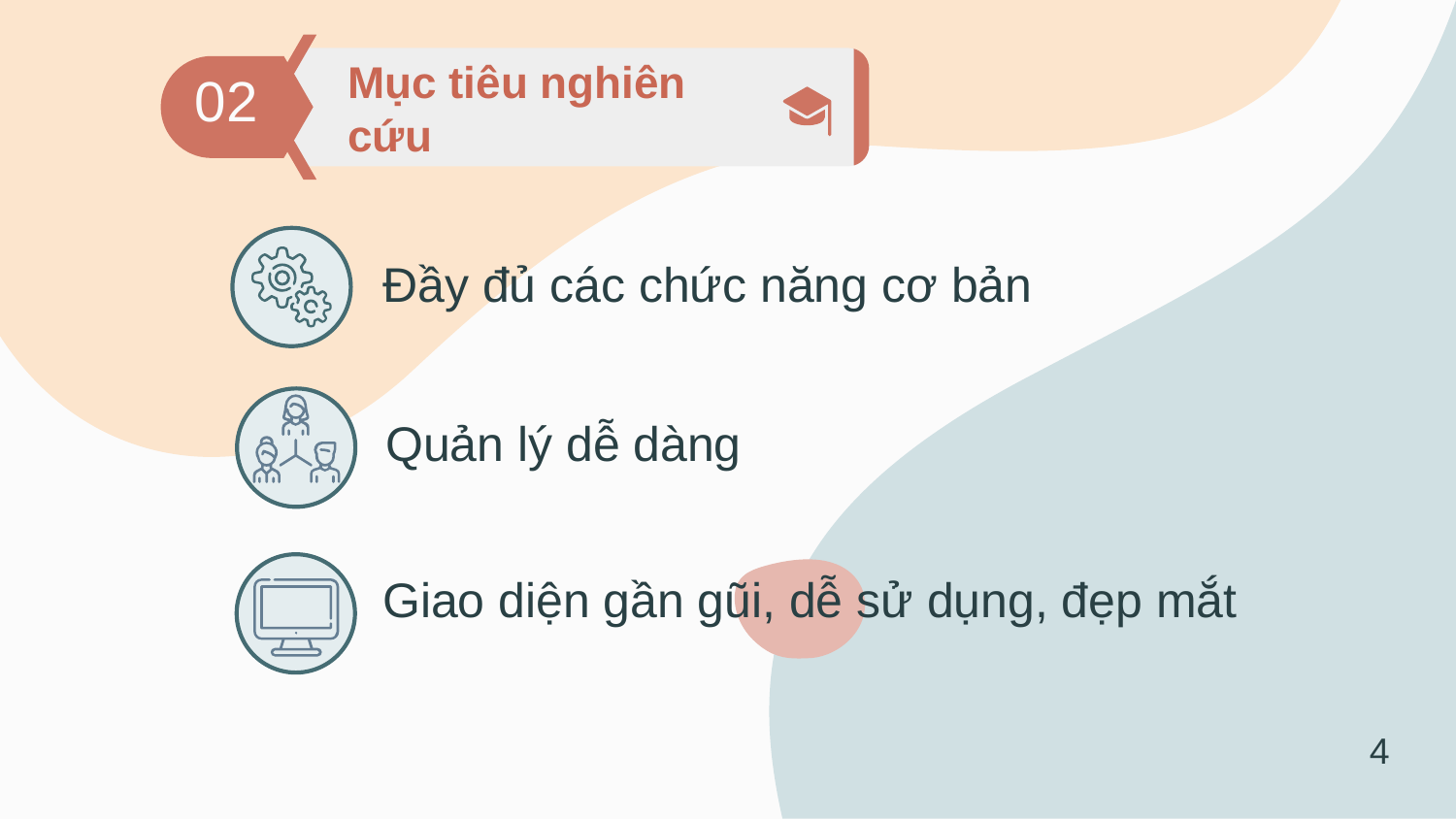

02
Mục tiêu nghiên cứu

Đầy đủ các chức năng cơ bản

Quản lý dễ dàng

Giao diện gần gũi, dễ sử dụng, đẹp mắt

4